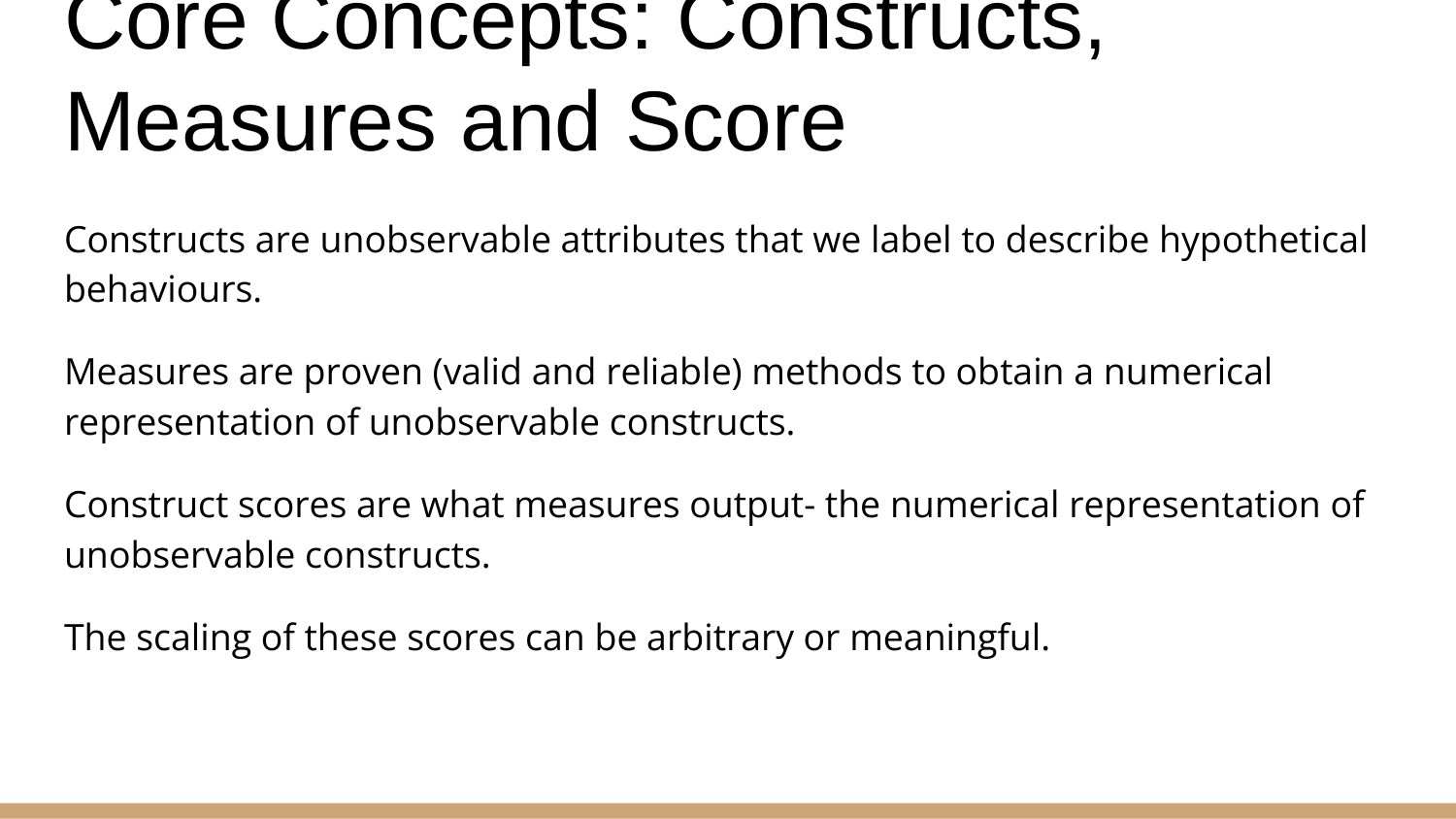

# Core Concepts: Constructs, Measures and Score
Constructs are unobservable attributes that we label to describe hypothetical behaviours.
Measures are proven (valid and reliable) methods to obtain a numerical representation of unobservable constructs.
Construct scores are what measures output- the numerical representation of unobservable constructs.
The scaling of these scores can be arbitrary or meaningful.